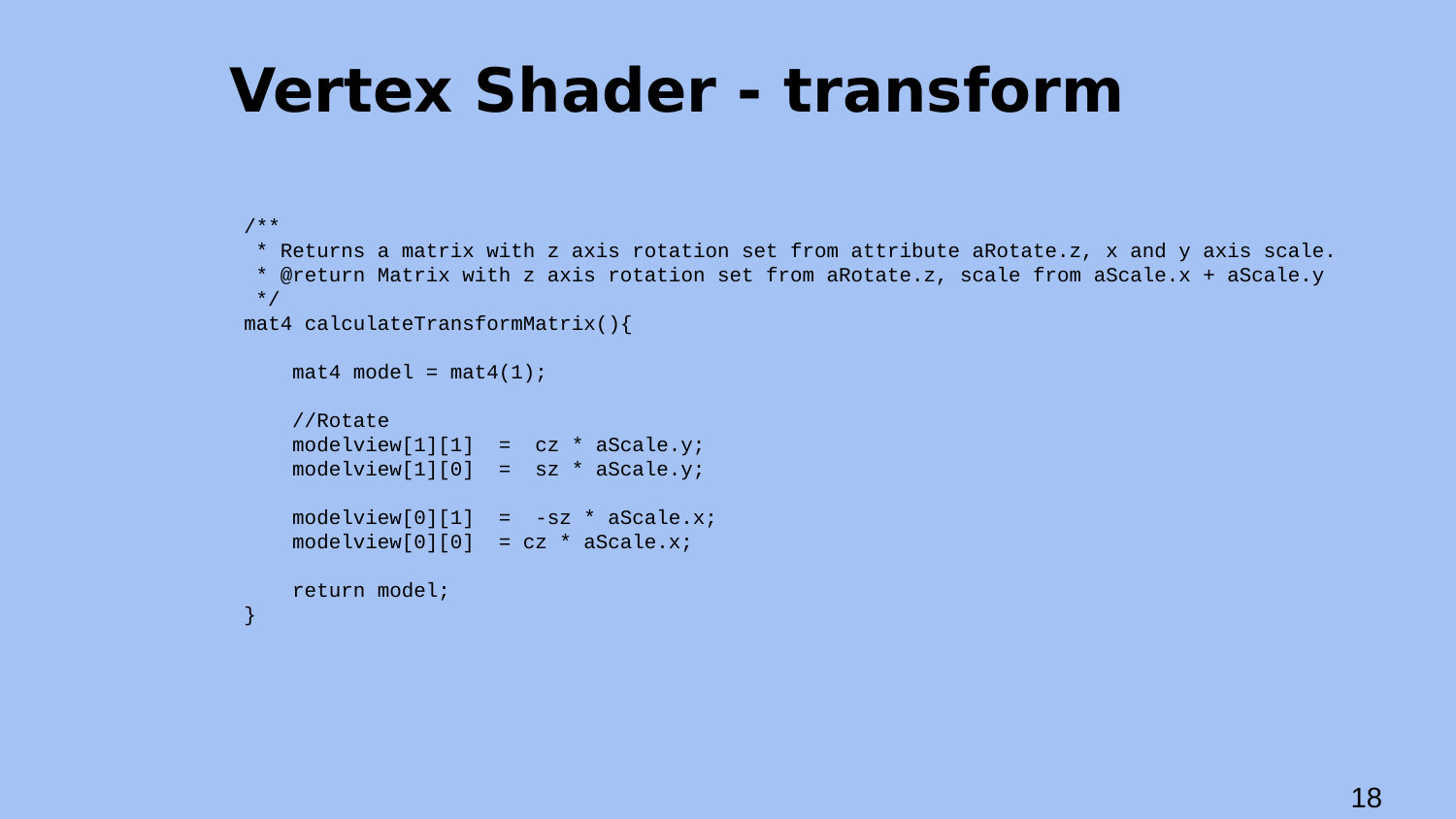

# Vertex Shader - transform
/**
 * Returns a matrix with z axis rotation set from attribute aRotate.z, x and y axis scale.
 * @return Matrix with z axis rotation set from aRotate.z, scale from aScale.x + aScale.y
 */
mat4 calculateTransformMatrix(){

    mat4 model = mat4(1);

    //Rotate
    modelview[1][1]  =  cz * aScale.y;
    modelview[1][0]  =  sz * aScale.y;

    modelview[0][1]  =  -sz * aScale.x;
    modelview[0][0]  = cz * aScale.x;

    return model;
}
18